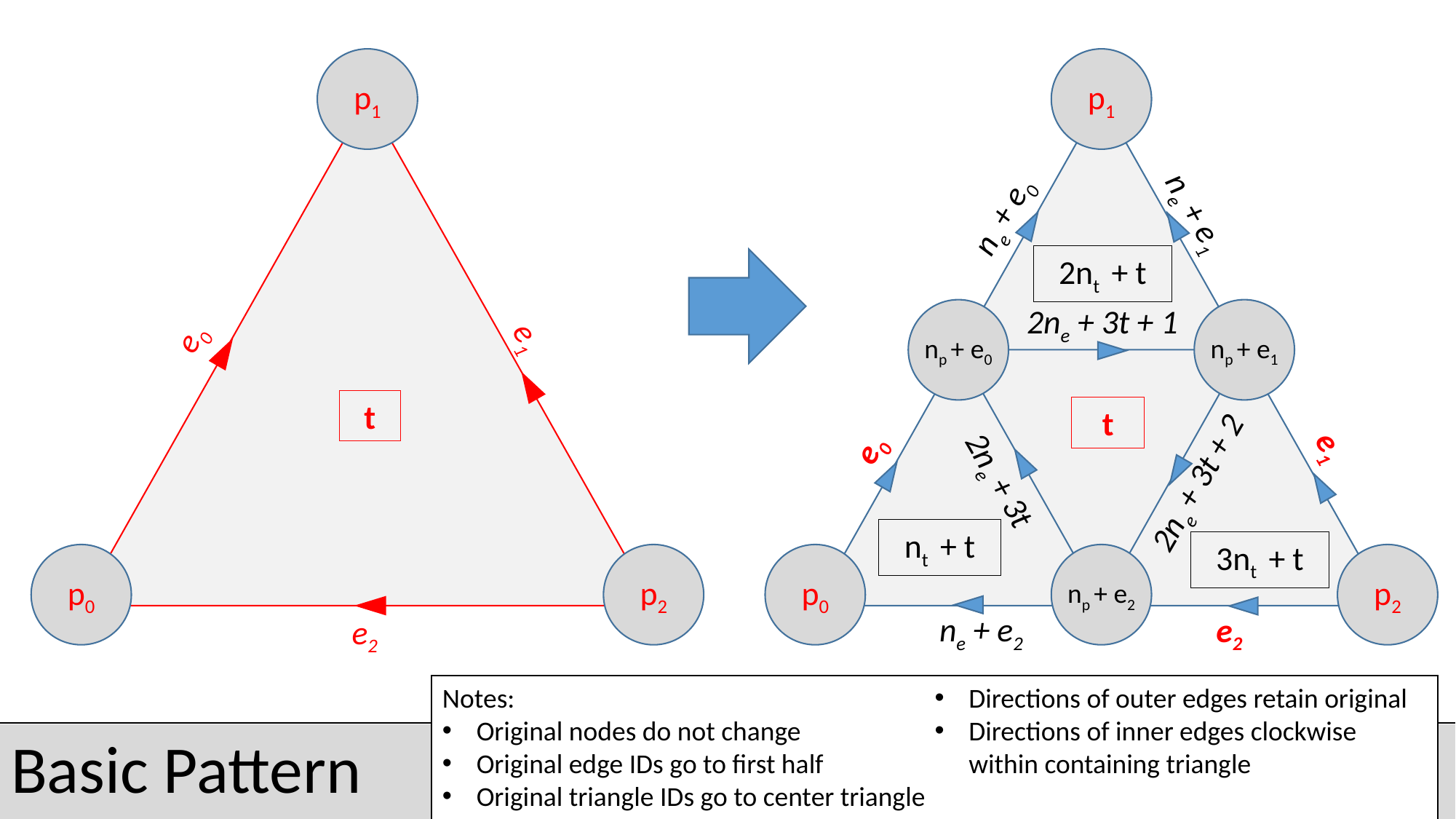

p1
p1

ne + e1
ne + e0

2nt  + t

2ne + 3t + 1
np + e1
np + e0
e1
e0

t
t
e1
e0

2ne + 3t
2ne + 3t + 2

nt  + t
3nt  + t
np + e2
p0
p2
p0
p2

ne + e2
e2
e2
Notes:
Original nodes do not change
Original edge IDs go to first half
Original triangle IDs go to center triangle

Directions of outer edges retain original
Directions of inner edges clockwise within containing triangle
# Basic Pattern